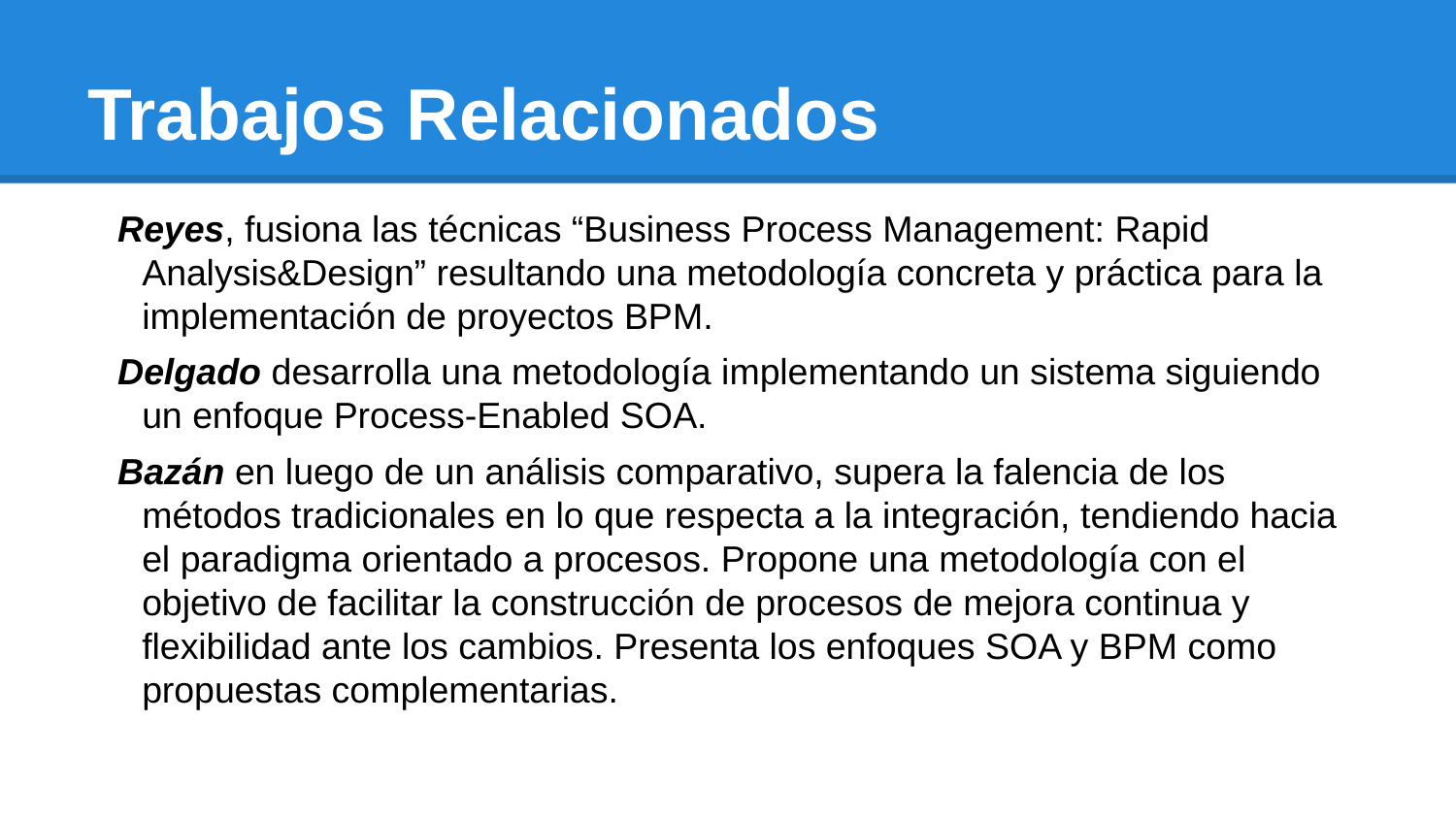

# Trabajos Relacionados
Reyes, fusiona las técnicas “Business Process Management: Rapid Analysis&Design” resultando una metodología concreta y práctica para la implementación de proyectos BPM.
Delgado desarrolla una metodología implementando un sistema siguiendo un enfoque Process-Enabled SOA.
Bazán en luego de un análisis comparativo, supera la falencia de los métodos tradicionales en lo que respecta a la integración, tendiendo hacia el paradigma orientado a procesos. Propone una metodología con el objetivo de facilitar la construcción de procesos de mejora continua y flexibilidad ante los cambios. Presenta los enfoques SOA y BPM como propuestas complementarias.